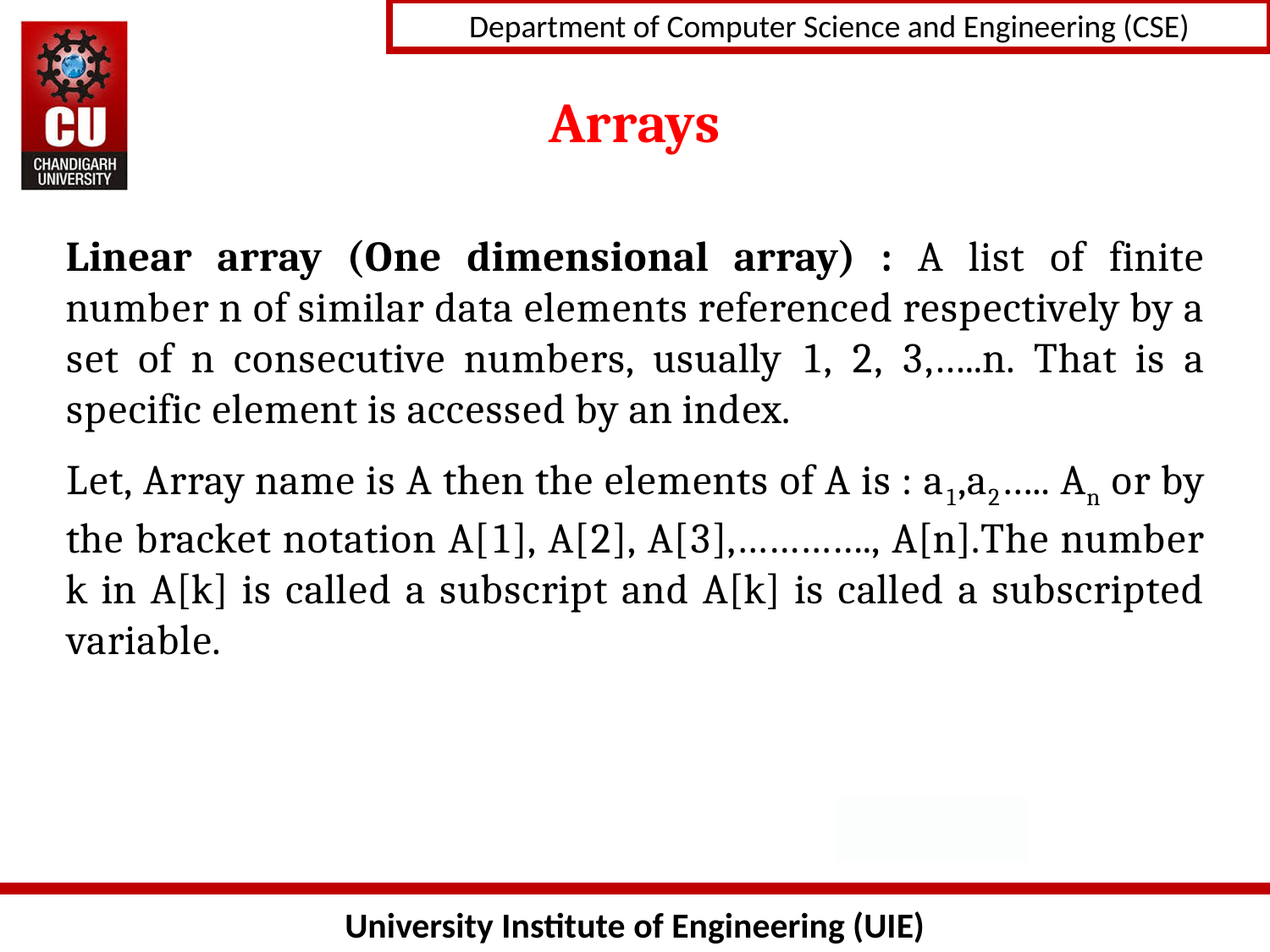

# Arrays
Linear array (One dimensional array) : A list of finite number n of similar data elements referenced respectively by a set of n consecutive numbers, usually 1, 2, 3,…..n. That is a specific element is accessed by an index.
Let, Array name is A then the elements of A is : a1,a2….. An or by the bracket notation A[1], A[2], A[3],…………., A[n].The number k in A[k] is called a subscript and A[k] is called a subscripted variable.